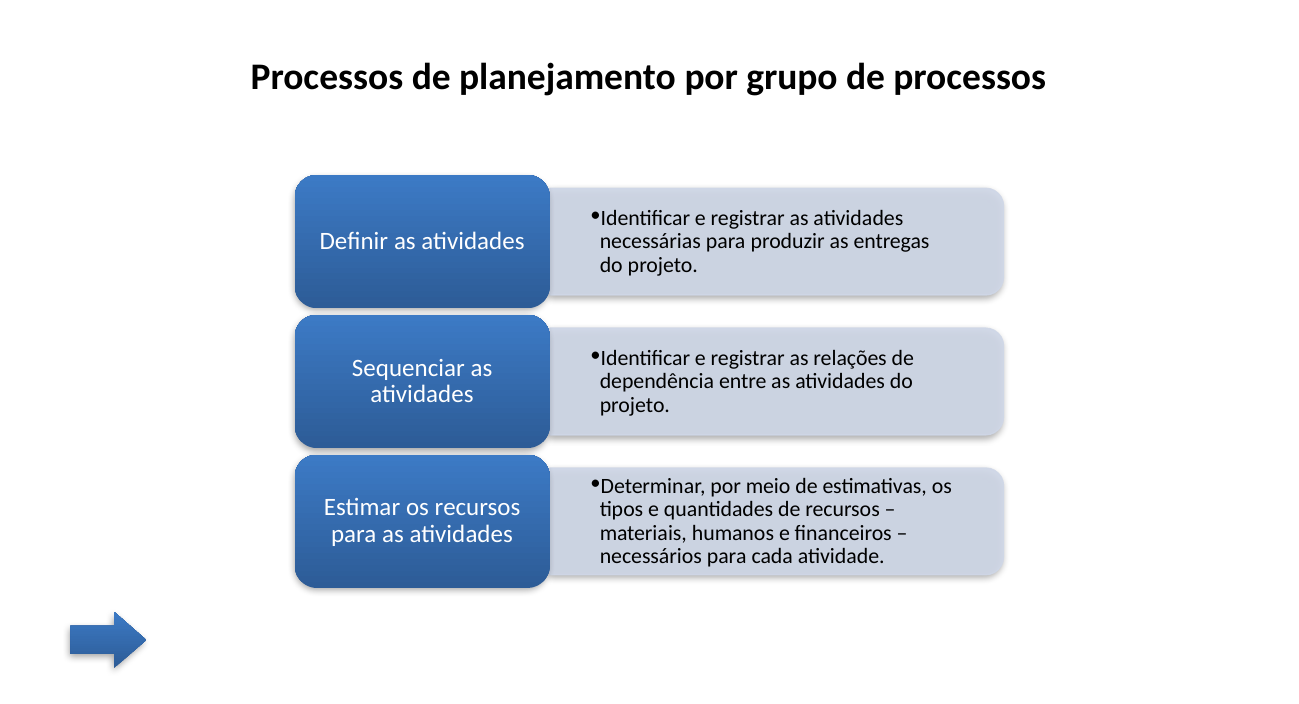

Processos de planejamento por grupo de processos

Definir as atividades
Identificar e registrar as atividades necessárias para produzir as entregas do projeto.

Sequenciar as atividades
Identificar e registrar as relações de dependência entre as atividades do projeto.

Estimar os recursos para as atividades
Determinar, por meio de estimativas, os tipos e quantidades de recursos – materiais, humanos e financeiros – necessários para cada atividade.